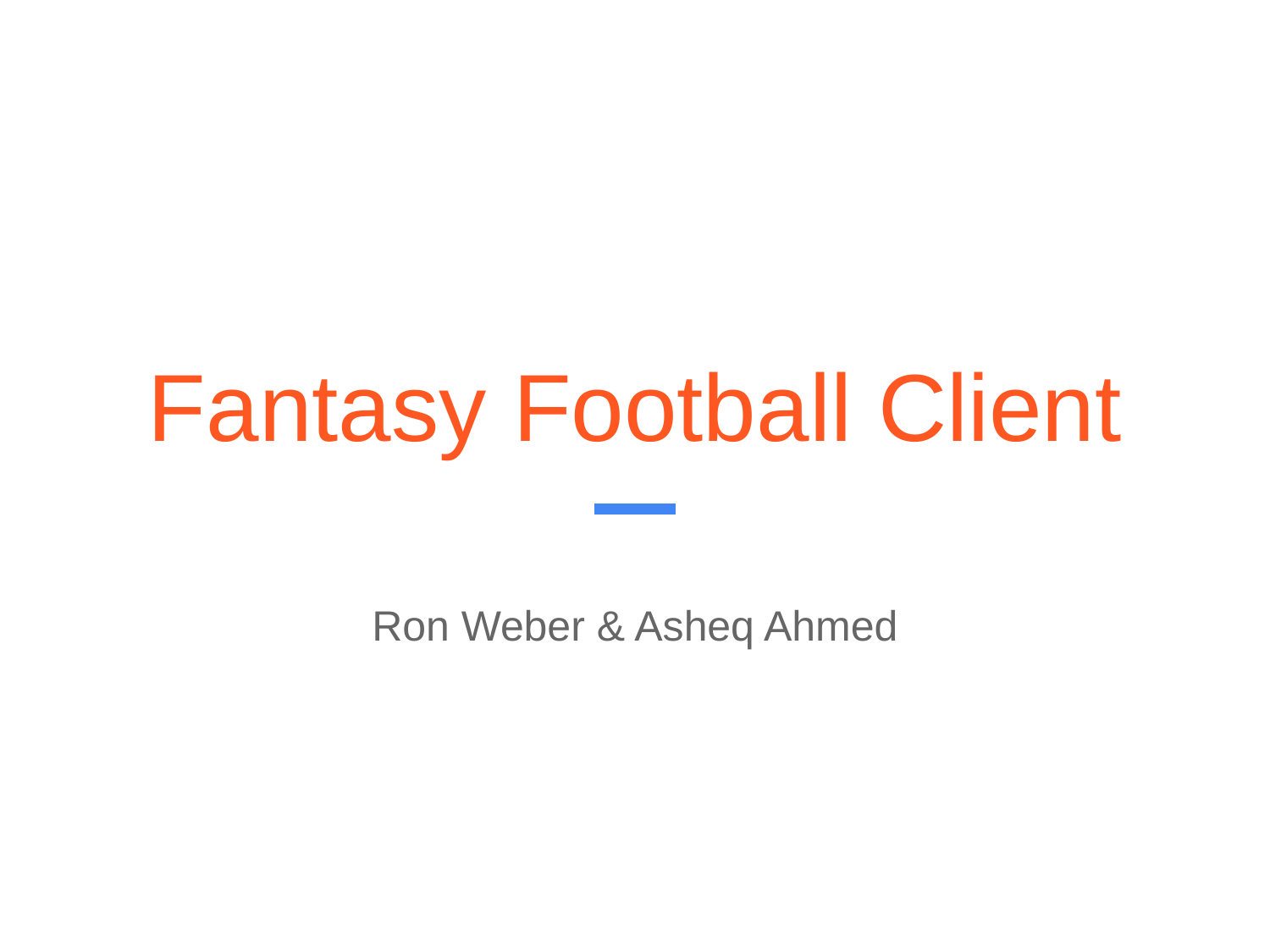

# Fantasy Football Client
Ron Weber & Asheq Ahmed